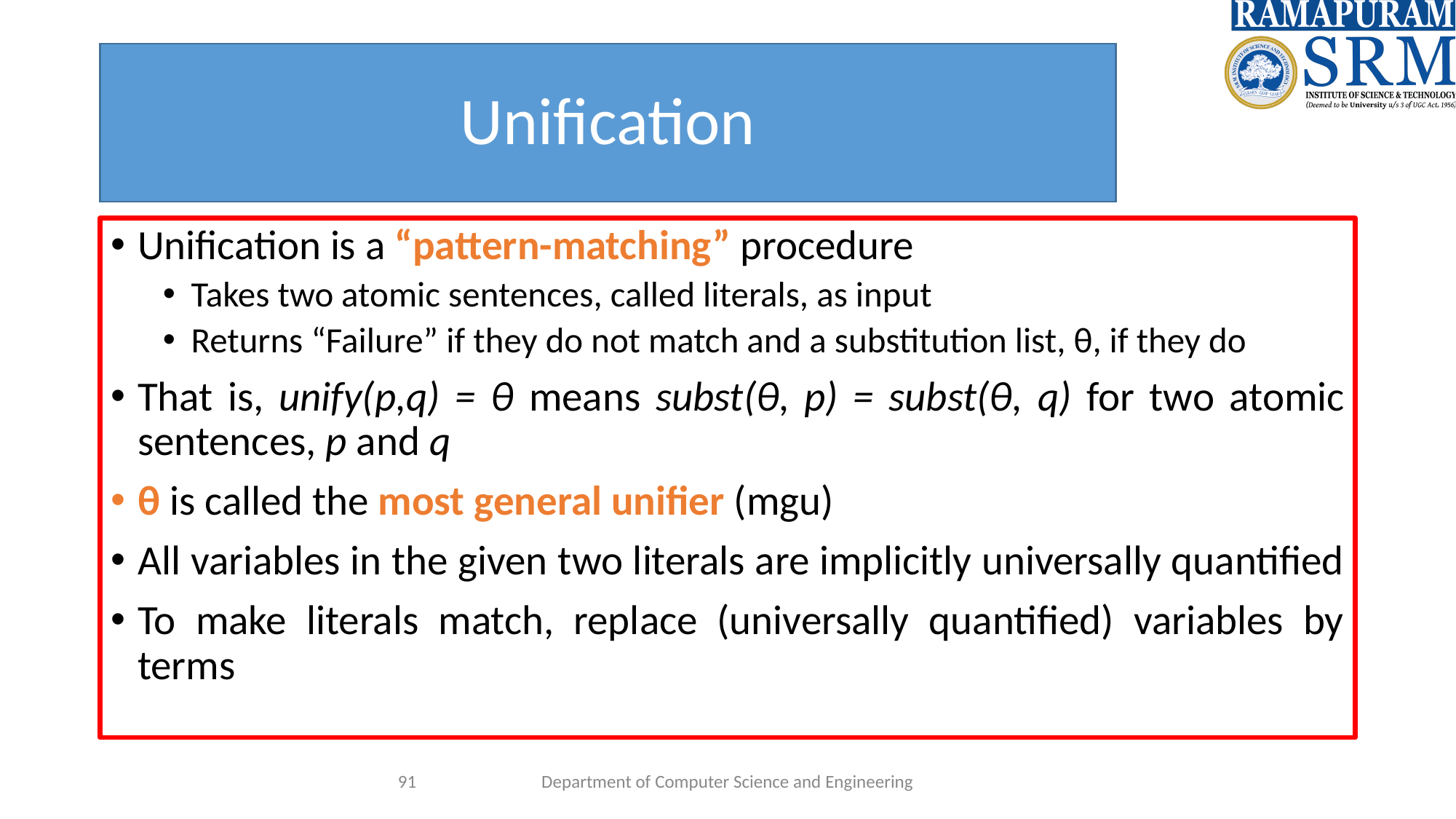

# Unification
Unification is a “pattern-matching” procedure
Takes two atomic sentences, called literals, as input
Returns “Failure” if they do not match and a substitution list, θ, if they do
That is, unify(p,q) = θ means subst(θ, p) = subst(θ, q) for two atomic sentences, p and q
θ is called the most general unifier (mgu)
All variables in the given two literals are implicitly universally quantified
To make literals match, replace (universally quantified) variables by terms
91
Department of Computer Science and Engineering